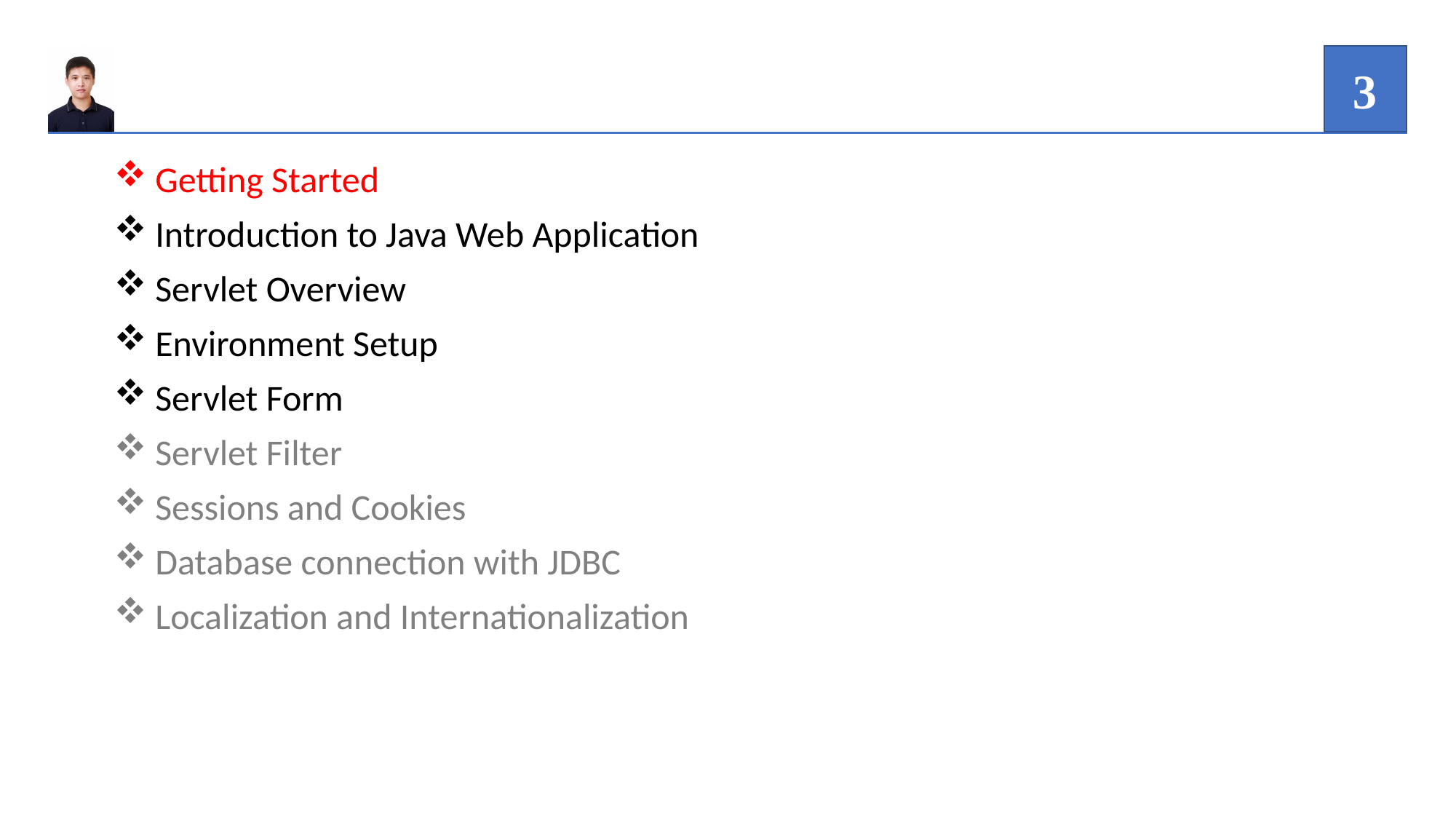

3
Getting Started
Introduction to Java Web Application
Servlet Overview
Environment Setup
Servlet Form
Servlet Filter
Sessions and Cookies
Database connection with JDBC
Localization and Internationalization